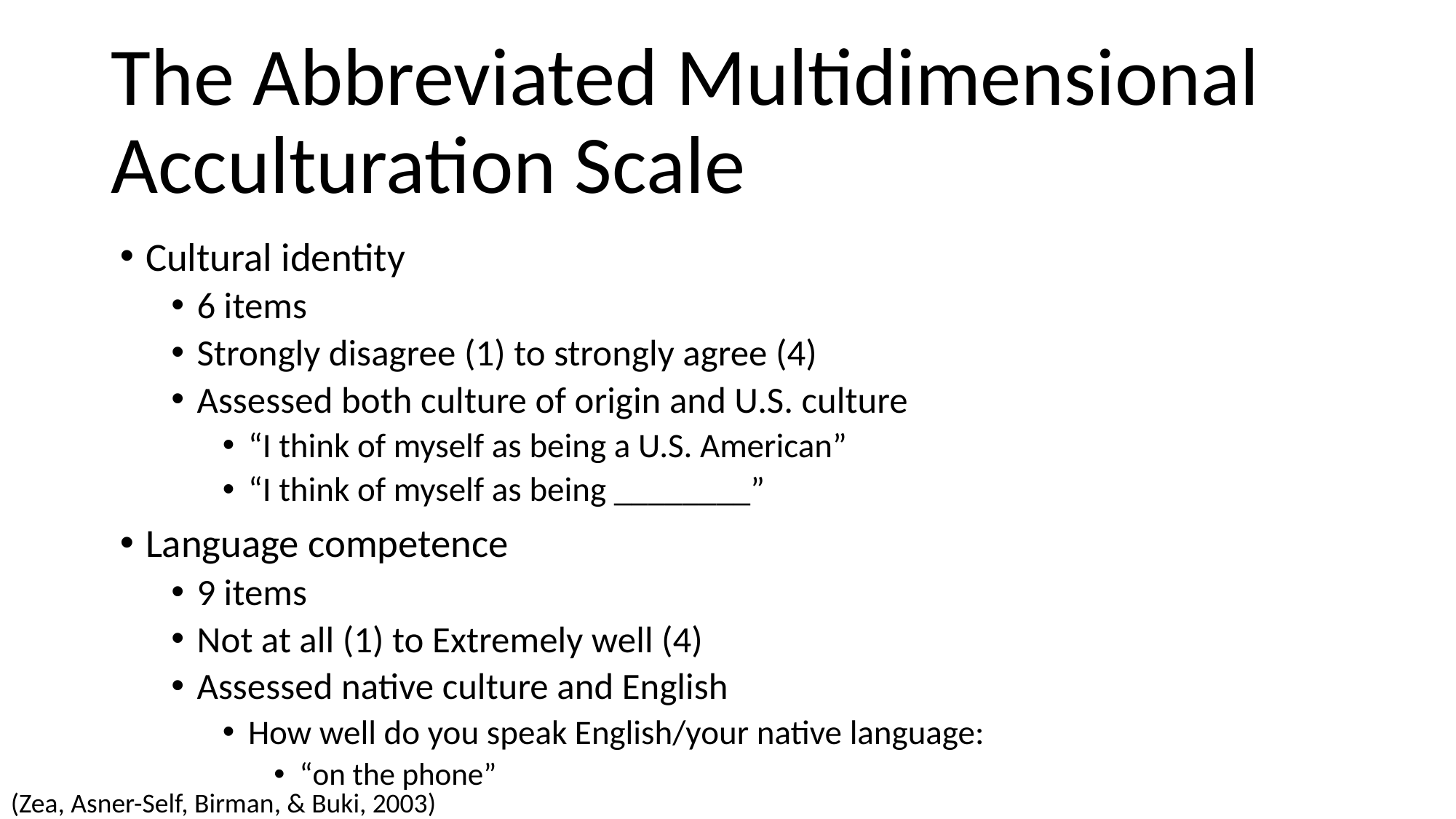

# The Abbreviated Multidimensional Acculturation Scale
Cultural identity
6 items
Strongly disagree (1) to strongly agree (4)
Assessed both culture of origin and U.S. culture
“I think of myself as being a U.S. American”
“I think of myself as being ________”
Language competence
9 items
Not at all (1) to Extremely well (4)
Assessed native culture and English
How well do you speak English/your native language:
“on the phone”
(Zea, Asner-Self, Birman, & Buki, 2003)